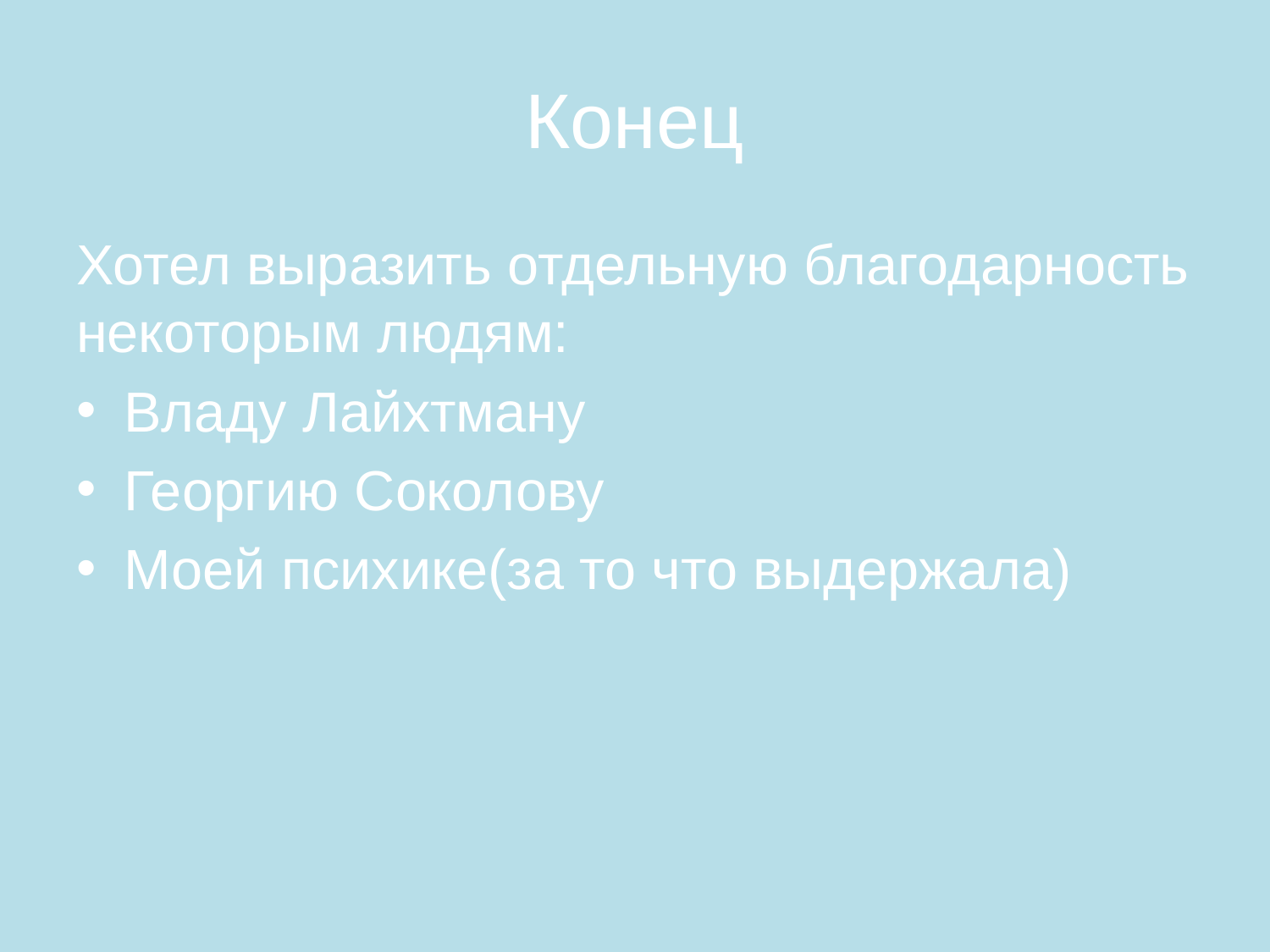

# Конец
Хотел выразить отдельную благодарность некоторым людям:
Владу Лайхтману
Георгию Соколову
Моей психике(за то что выдержала)